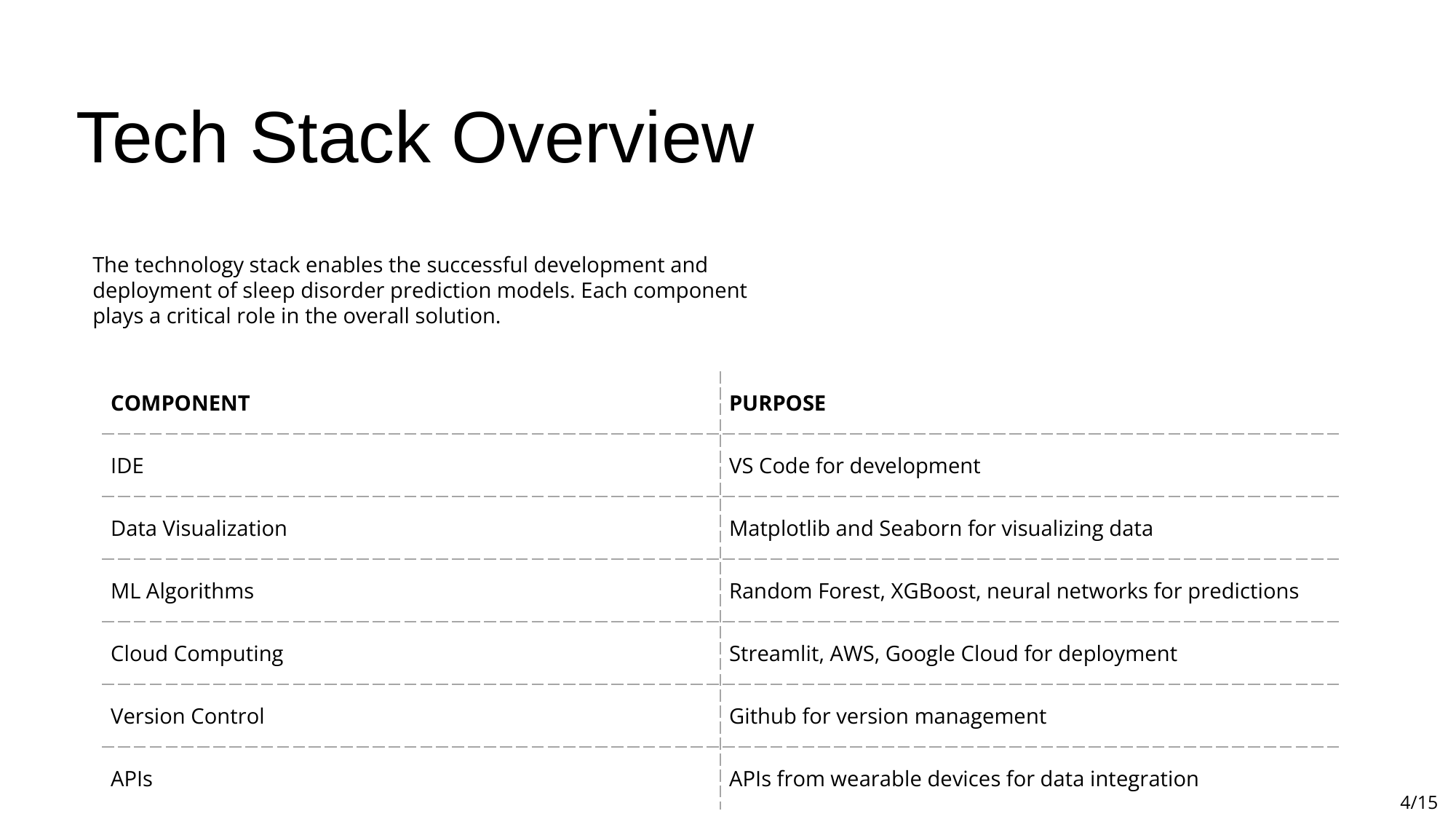

Tech Stack Overview

The technology stack enables the successful development and deployment of sleep disorder prediction models. Each component plays a critical role in the overall solution.
| COMPONENT | PURPOSE |
| --- | --- |
| IDE | VS Code for development |
| Data Visualization | Matplotlib and Seaborn for visualizing data |
| ML Algorithms | Random Forest, XGBoost, neural networks for predictions |
| Cloud Computing | Streamlit, AWS, Google Cloud for deployment |
| Version Control | Github for version management |
| APIs | APIs from wearable devices for data integration |
4/15